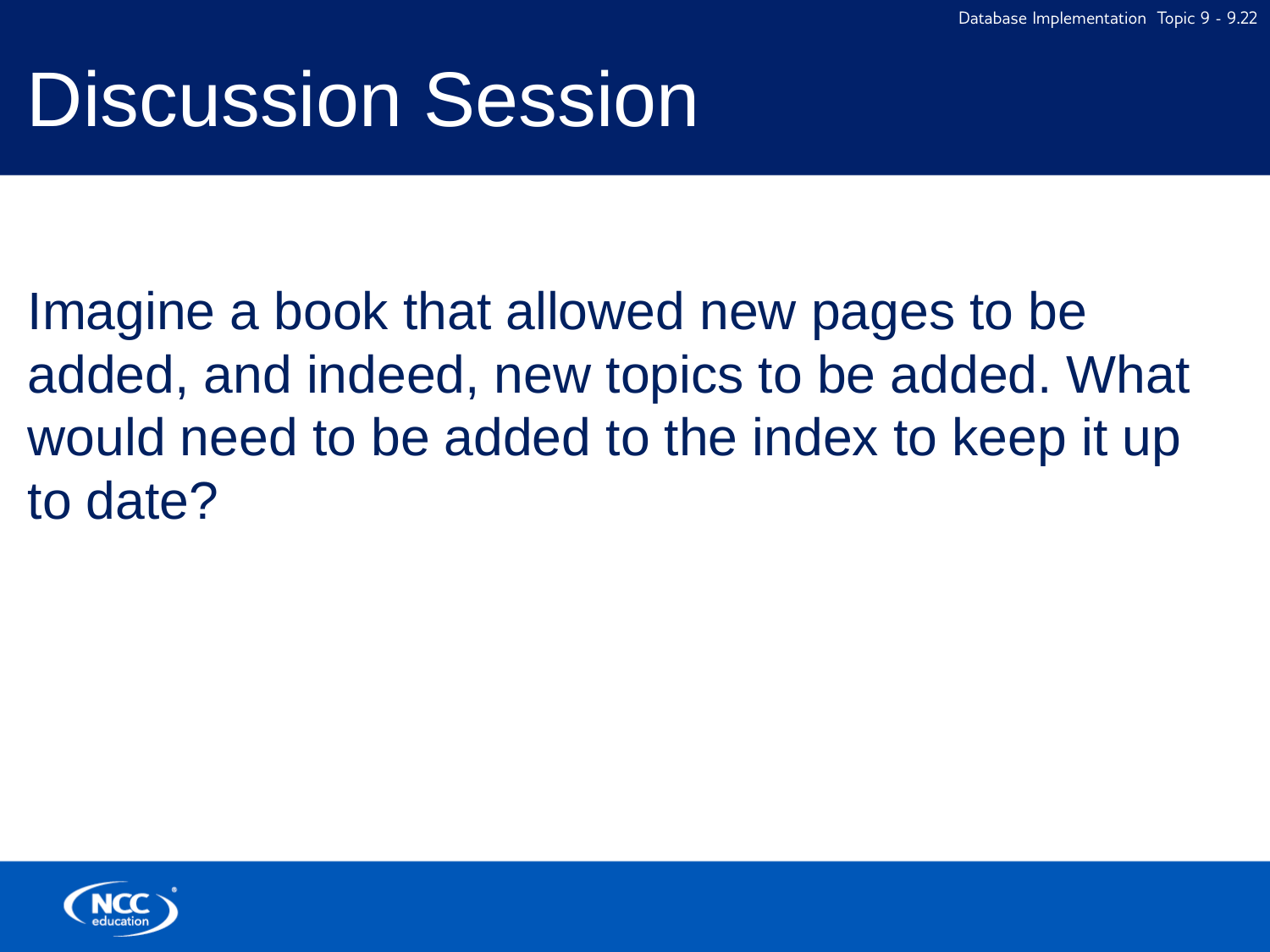

# Discussion Session

Imagine a book that allowed new pages to be added, and indeed, new topics to be added. What would need to be added to the index to keep it up to date?